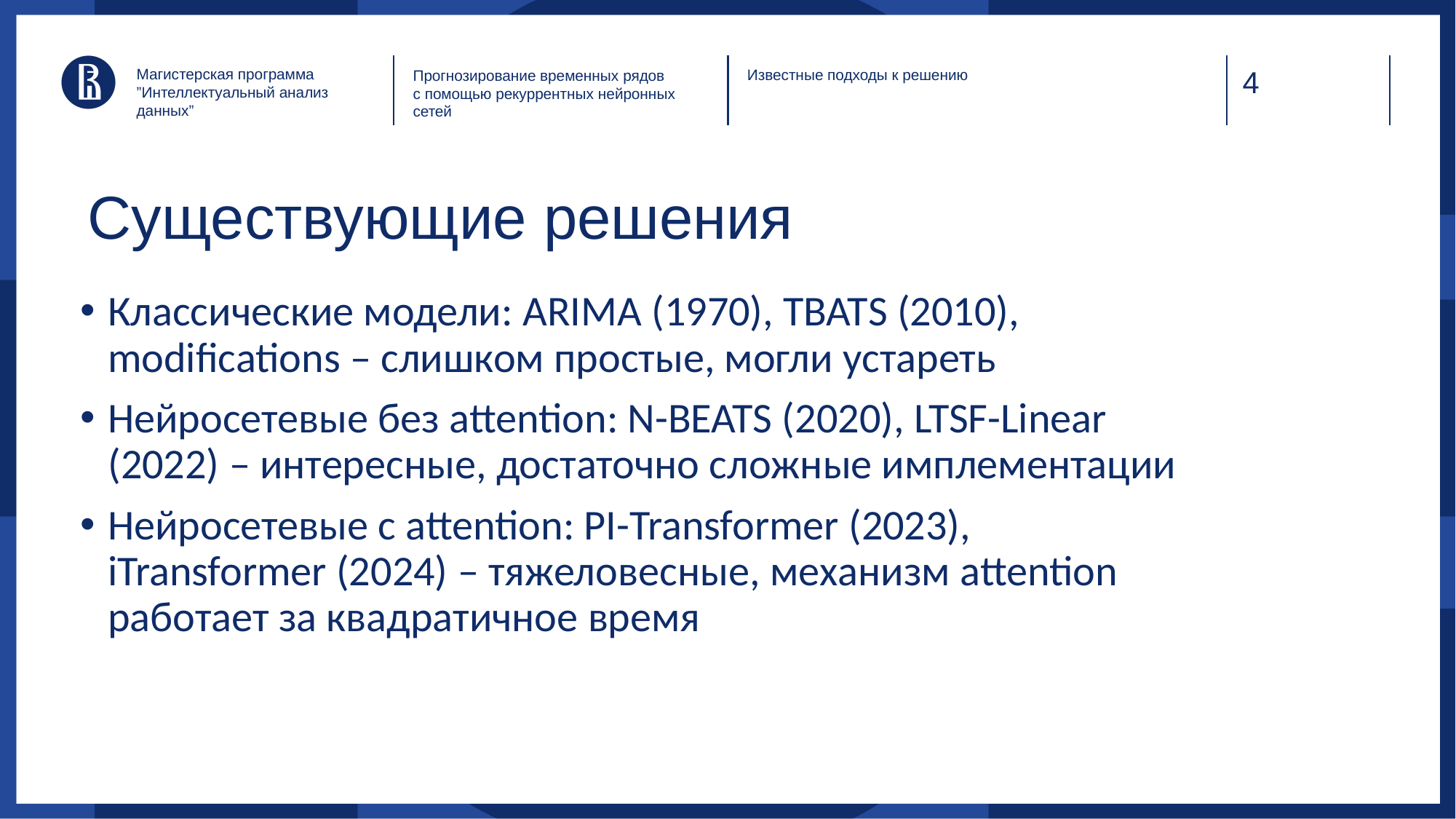

Магистерская программа ”Интеллектуальный анализ данных”

Известные подходы к решению
Прогнозирование временных рядов
с помощью рекуррентных нейронных сетей
Существующие решения
Классические модели: ARIMA (1970), TBATS (2010), modifications – слишком простые, могли устареть
Нейросетевые без attention: N-BEATS (2020), LTSF-Linear (2022) – интересные, достаточно сложные имплементации
Нейросетевые с attention: PI-Transformer (2023), iTransformer (2024) – тяжеловесные, механизм attention работает за квадратичное время